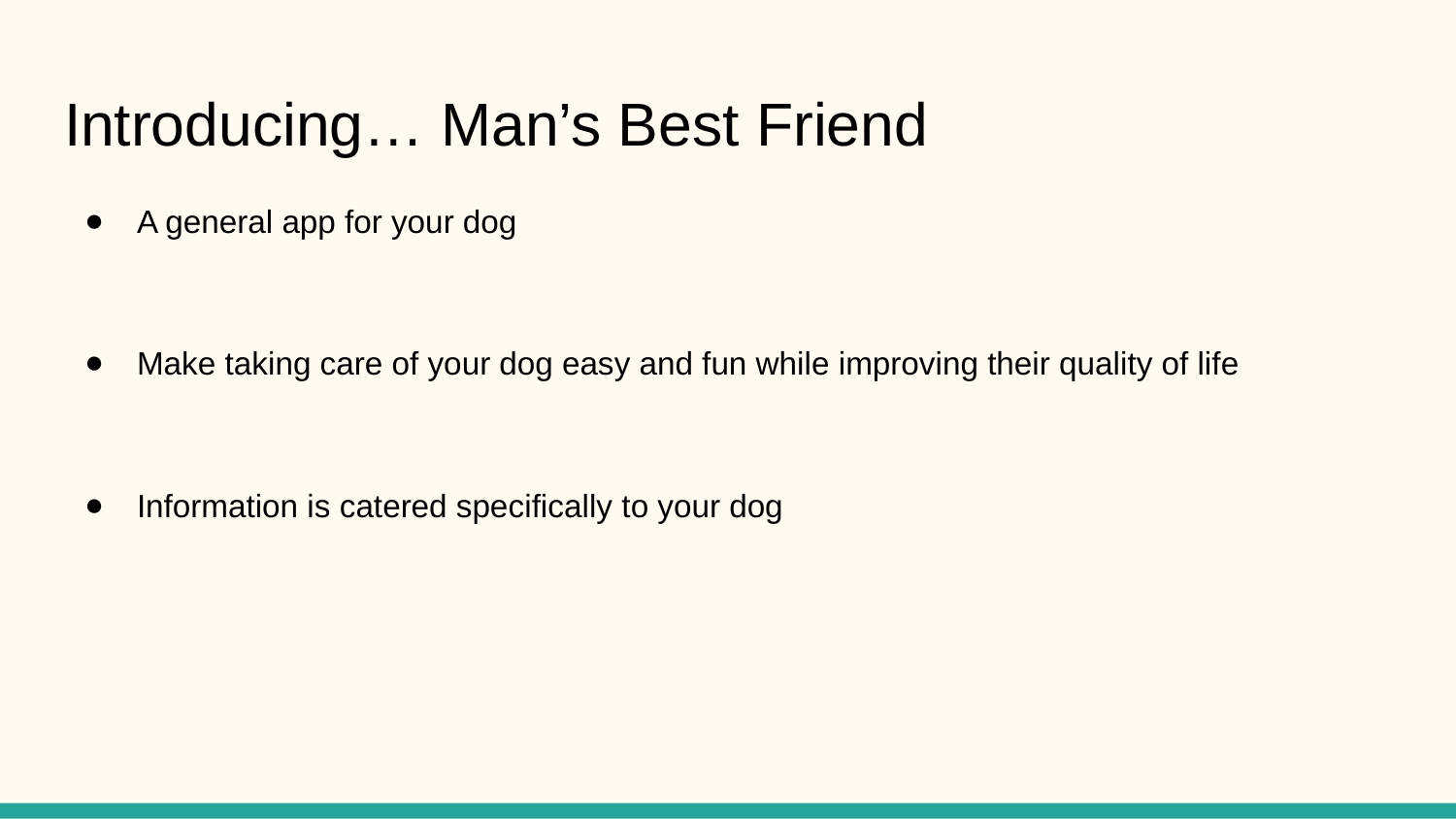

# Introducing… Man’s Best Friend
A general app for your dog

Make taking care of your dog easy and fun while improving their quality of life

Information is catered specifically to your dog